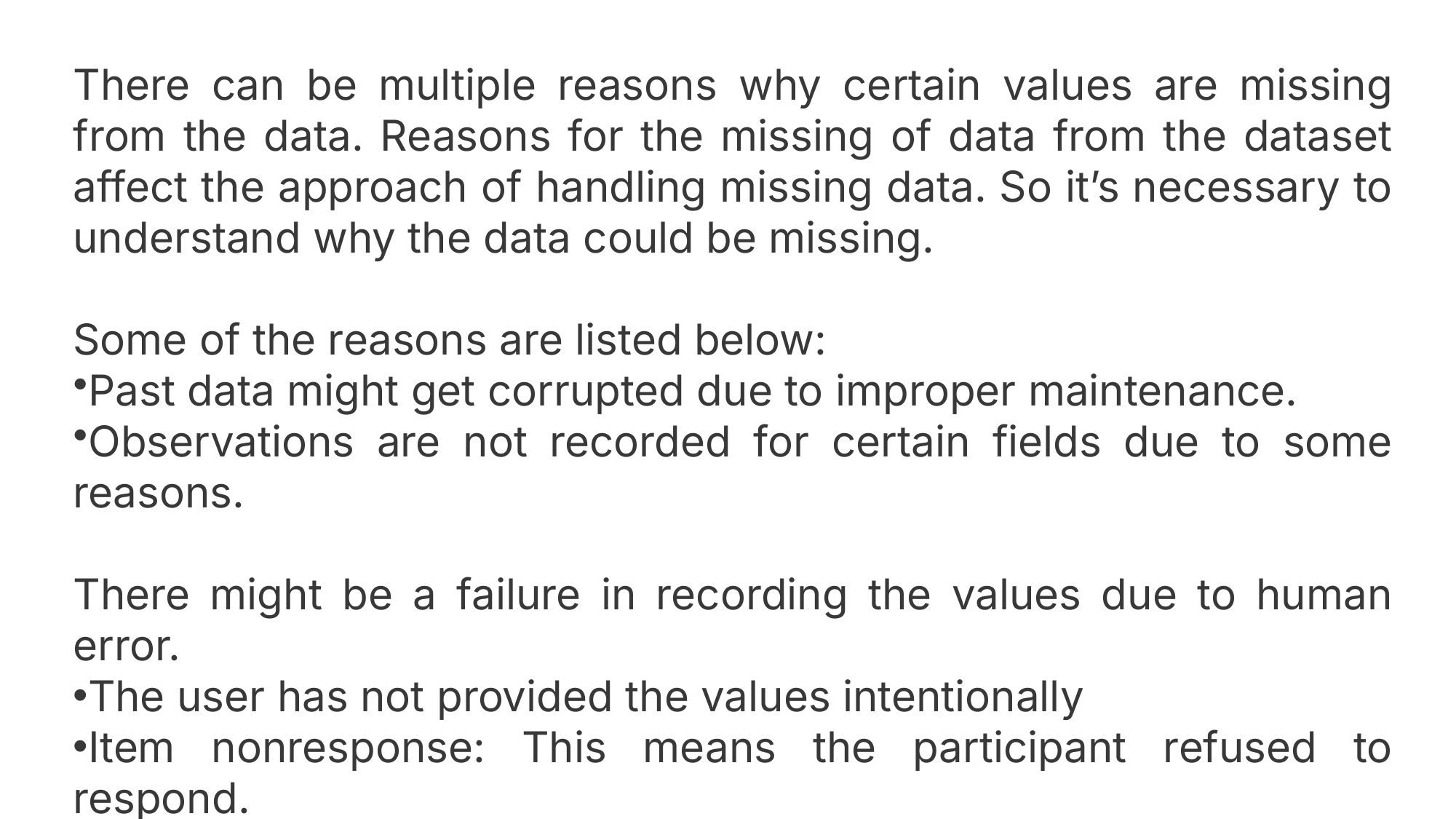

# Why is Data Missing From the Dataset?
There can be multiple reasons why certain values are missing from the data. Reasons for the missing of data from the dataset affect the approach of handling missing data. So it’s necessary to understand why the data could be missing.

Some of the reasons are listed below:
Past data might get corrupted due to improper maintenance.
Observations are not recorded for certain fields due to some reasons.

There might be a failure in recording the values due to human error.
The user has not provided the values intentionally
Item nonresponse: This means the participant refused to respond.